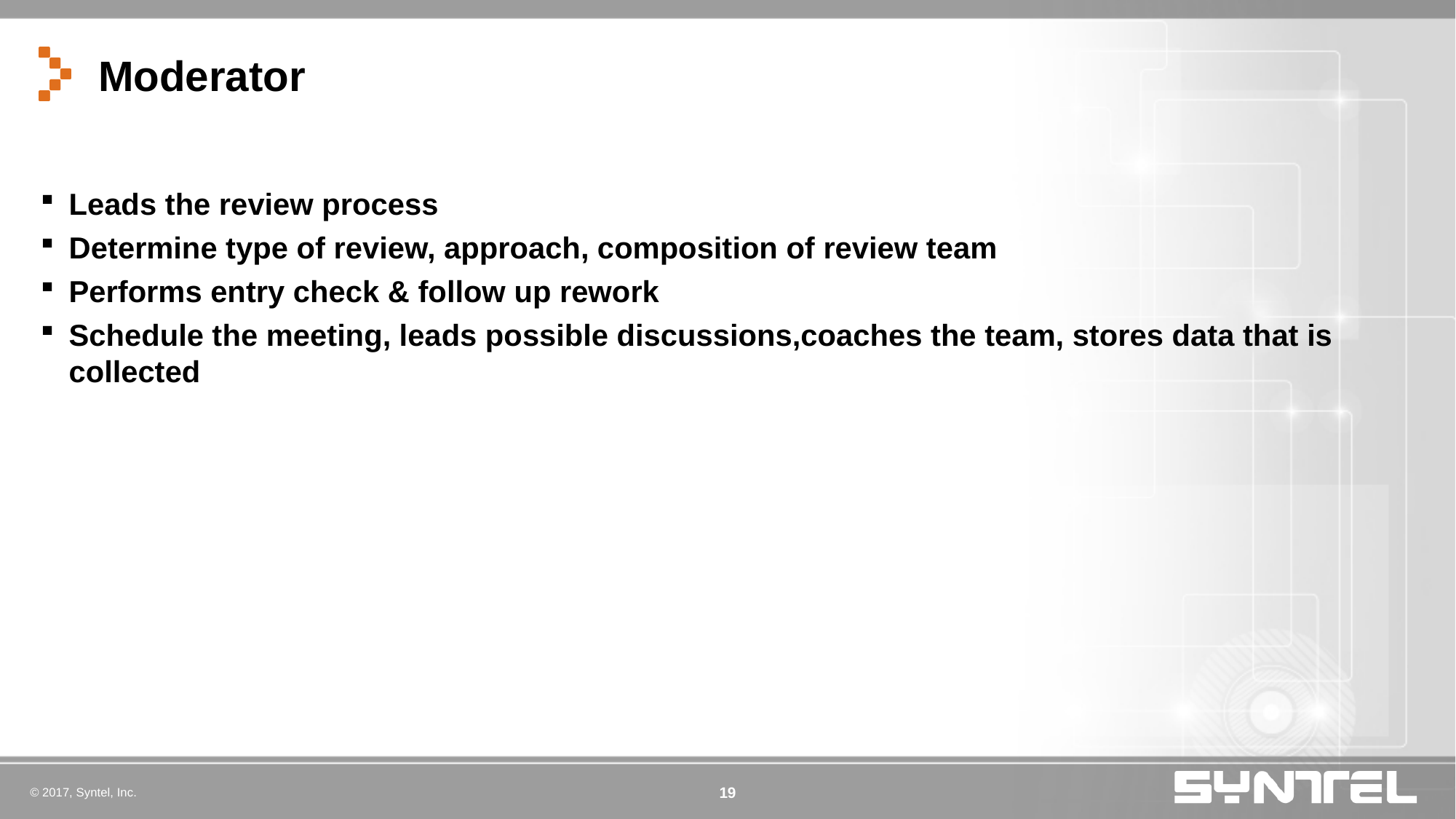

# Moderator

Leads the review process
Determine type of review, approach, composition of review team
Performs entry check & follow up rework
Schedule the meeting, leads possible discussions,coaches the team, stores data that is collected